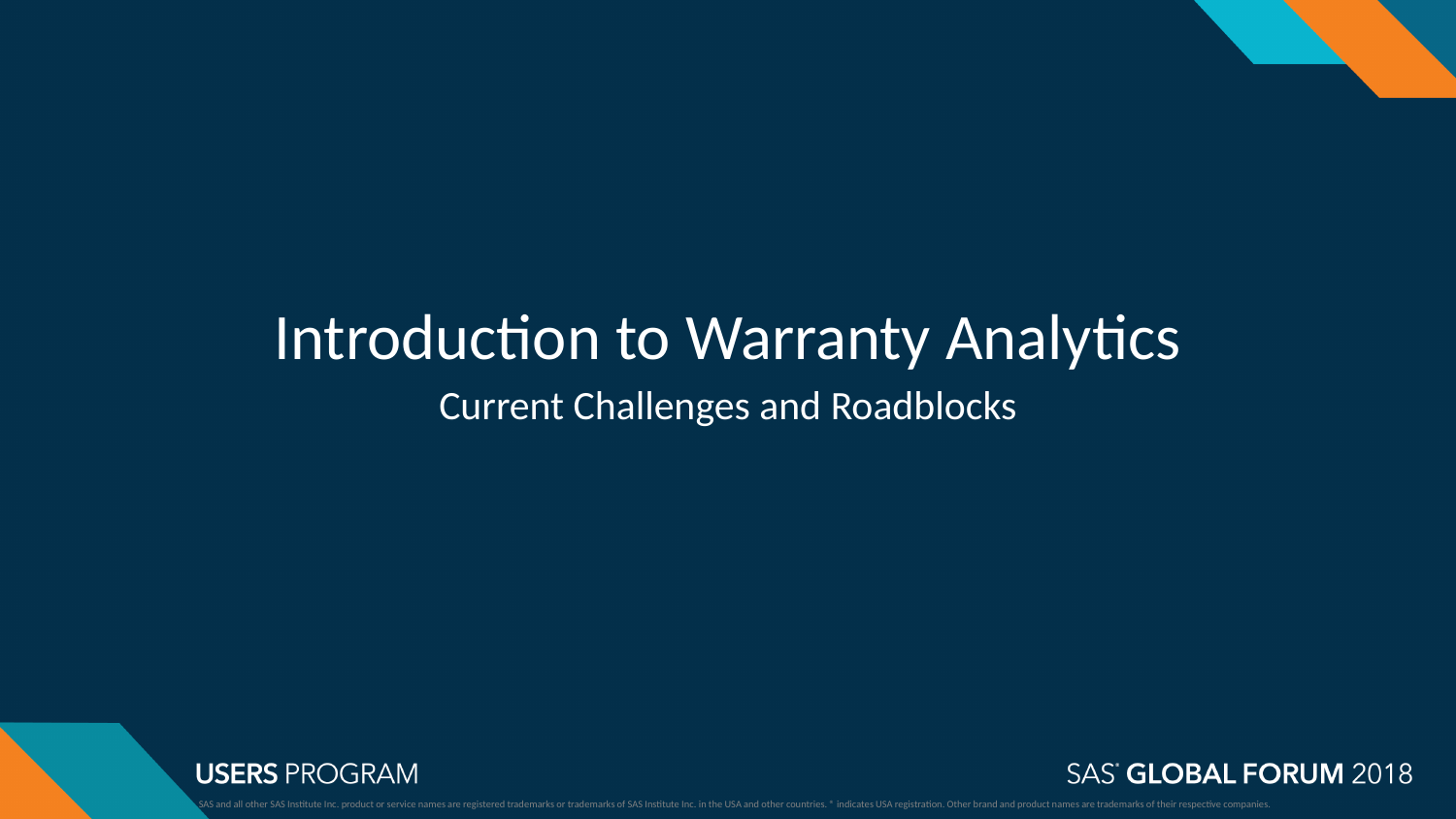

# Introduction to Warranty Analytics
Current Challenges and Roadblocks